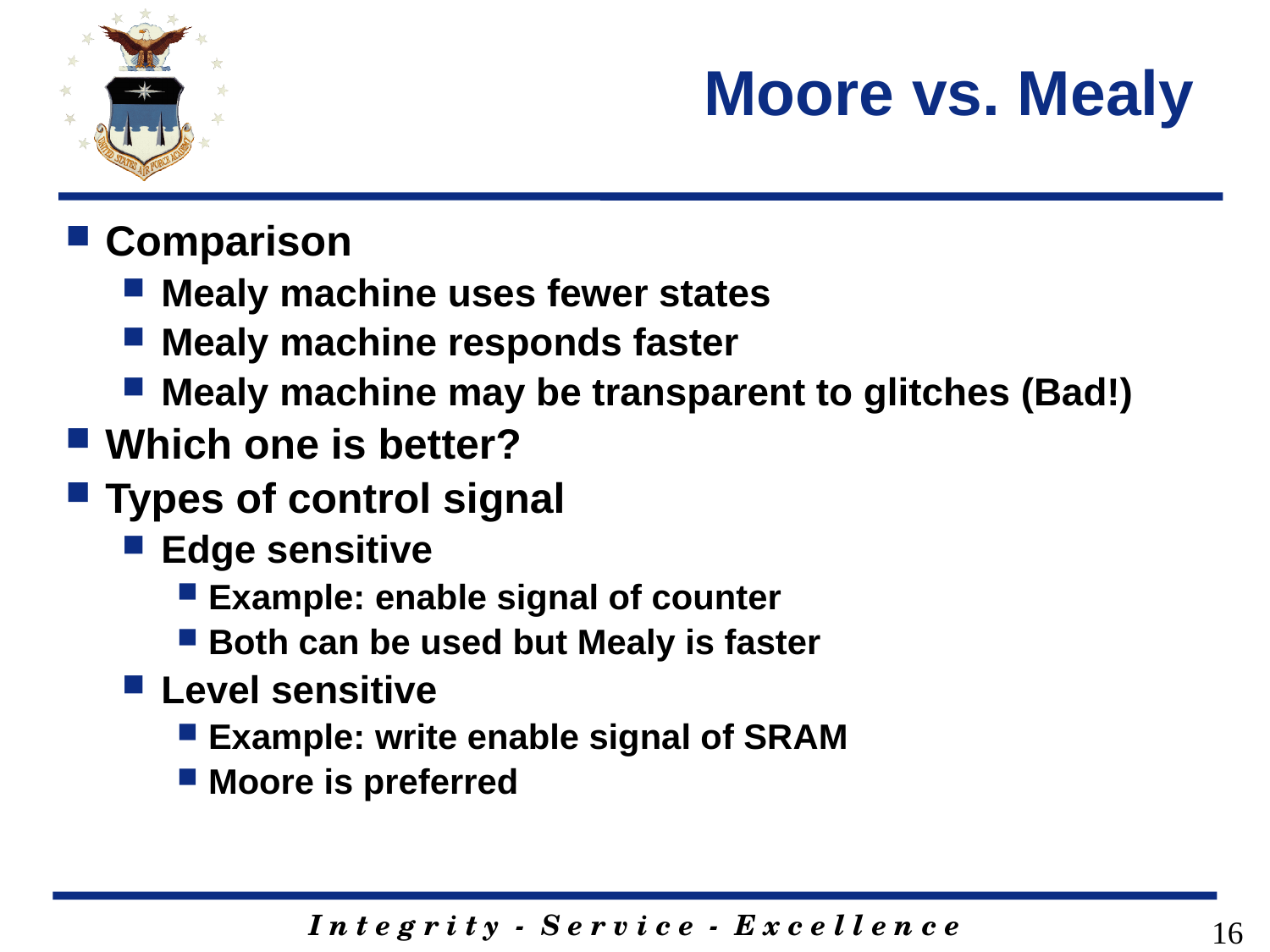

# Moore vs. Mealy
Comparison
Mealy machine uses fewer states
Mealy machine responds faster
Mealy machine may be transparent to glitches (Bad!)
Which one is better?
Types of control signal
Edge sensitive
Example: enable signal of counter
Both can be used but Mealy is faster
Level sensitive
Example: write enable signal of SRAM
Moore is preferred

16